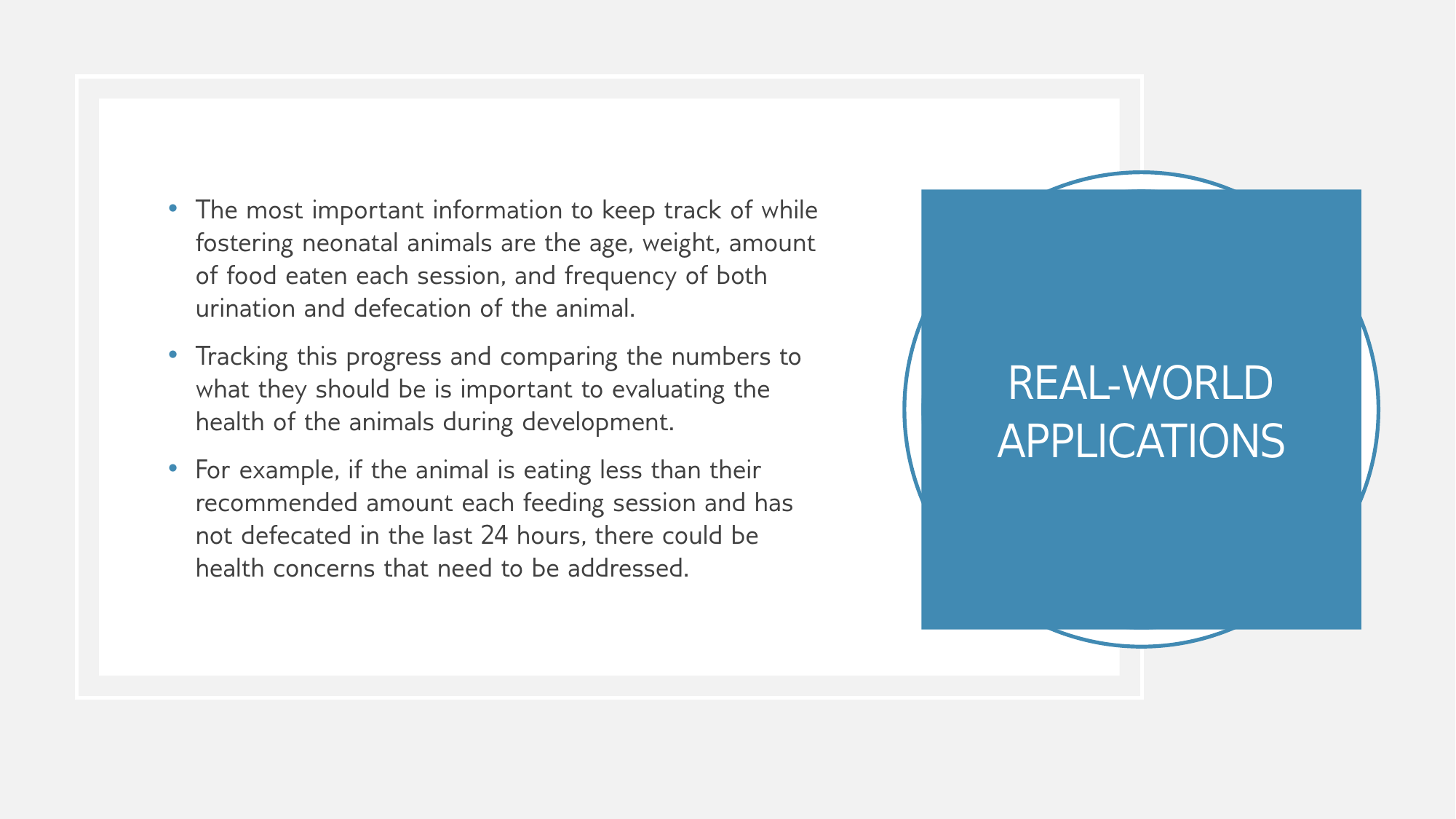

The most important information to keep track of while fostering neonatal animals are the age, weight, amount of food eaten each session, and frequency of both urination and defecation of the animal.
Tracking this progress and comparing the numbers to what they should be is important to evaluating the health of the animals during development.
For example, if the animal is eating less than their recommended amount each feeding session and has not defecated in the last 24 hours, there could be health concerns that need to be addressed.

# Real World Applications
REAL-WORLD APPLICATIONS